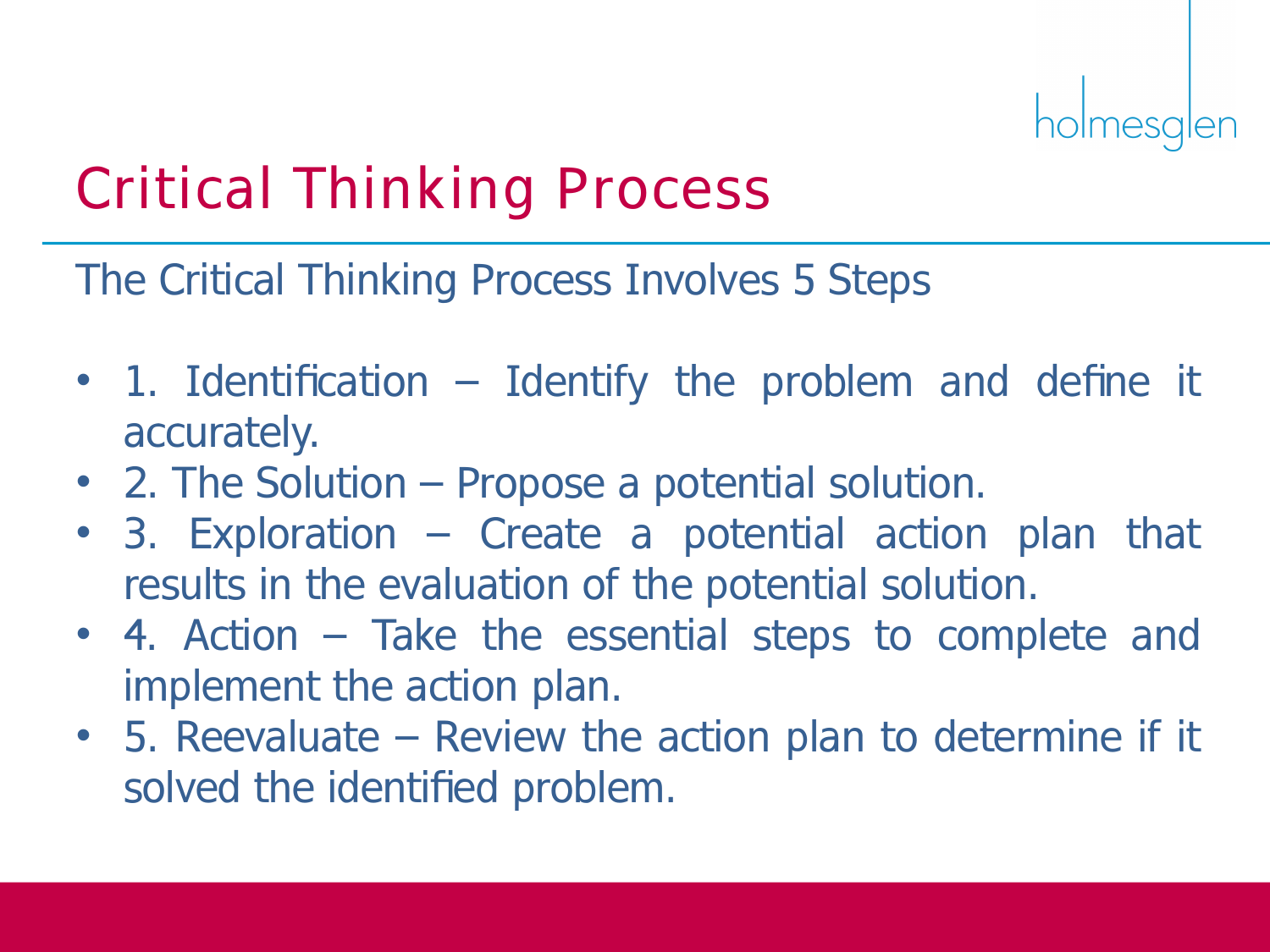

Critical Thinking Process
The Critical Thinking Process Involves 5 Steps

1. Identification – Identify the problem and define it accurately.
2. The Solution – Propose a potential solution.
3. Exploration – Create a potential action plan that results in the evaluation of the potential solution.
4. Action – Take the essential steps to complete and implement the action plan.
5. Reevaluate – Review the action plan to determine if it solved the identified problem.